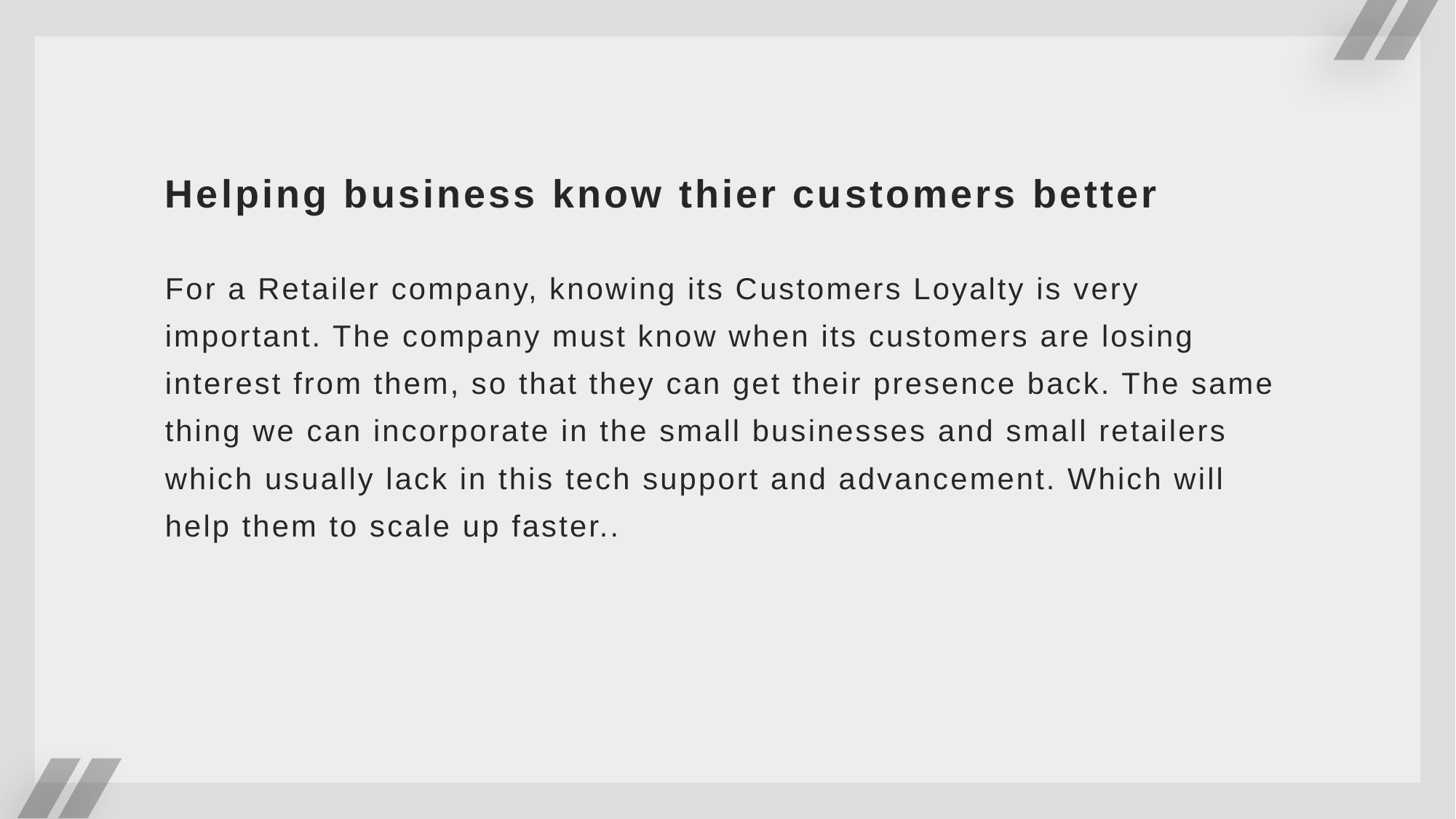

# Helping business know thier customers better
For a Retailer company, knowing its Customers Loyalty is very important. The company must know when its customers are losing interest from them, so that they can get their presence back. The same thing we can incorporate in the small businesses and small retailers which usually lack in this tech support and advancement. Which will help them to scale up faster..